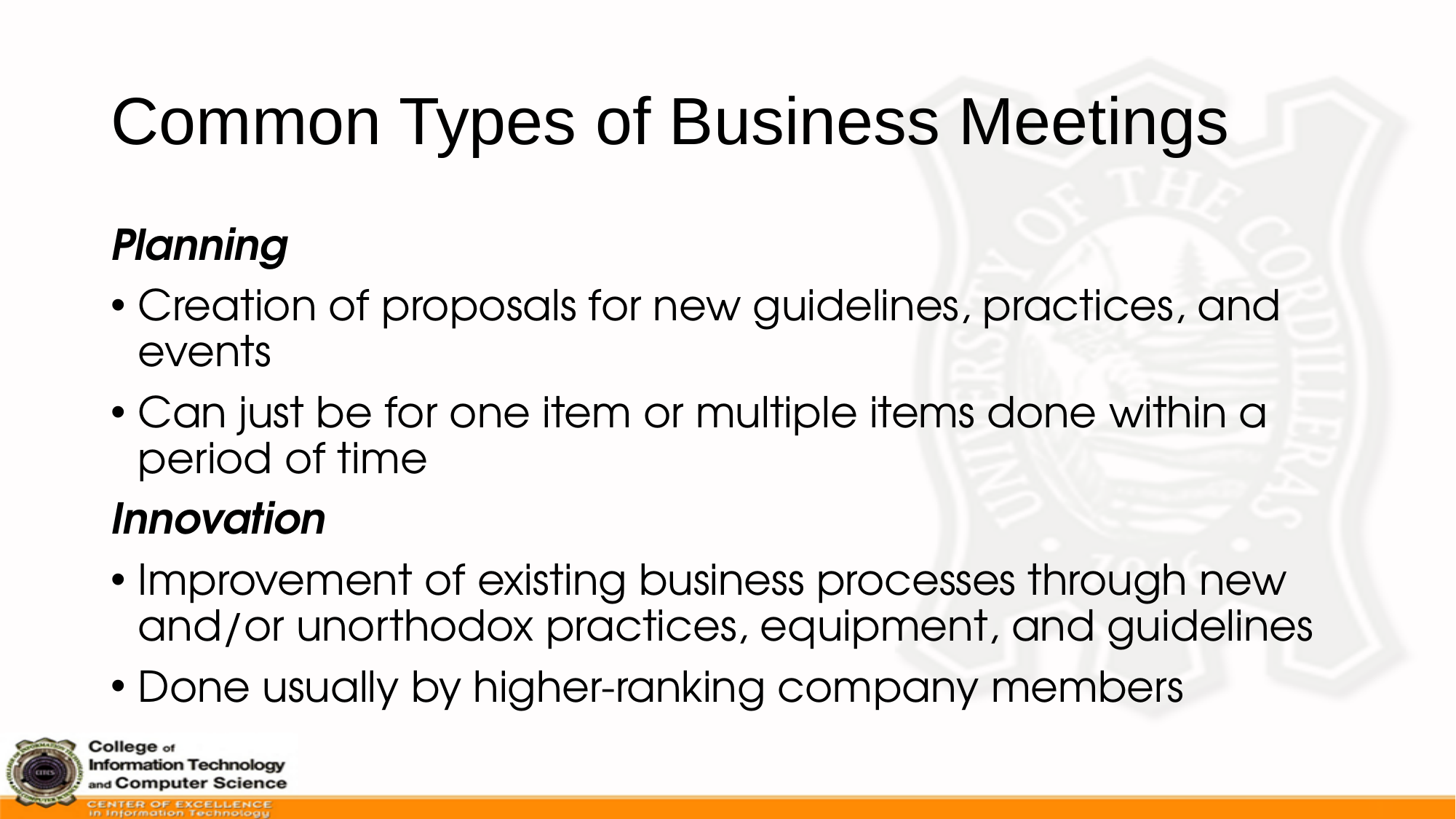

# Common Types of Business Meetings
Planning
Creation of proposals for new guidelines, practices, and events
Can just be for one item or multiple items done within a period of time
Innovation
Improvement of existing business processes through new and/or unorthodox practices, equipment, and guidelines
Done usually by higher-ranking company members